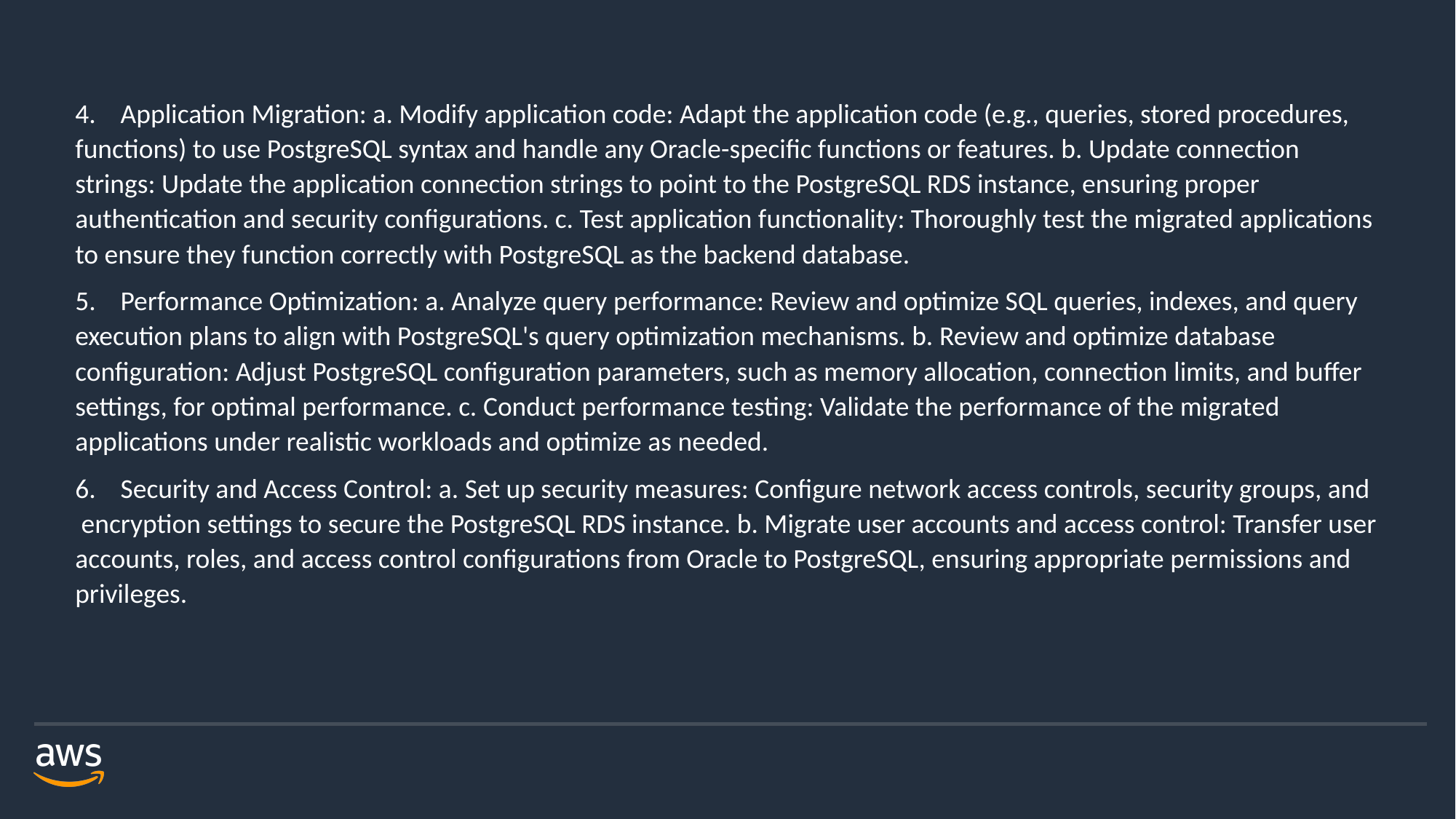

4.    Application Migration: a. Modify application code: Adapt the application code (e.g., queries, stored procedures, functions) to use PostgreSQL syntax and handle any Oracle-specific functions or features. b. Update connection strings: Update the application connection strings to point to the PostgreSQL RDS instance, ensuring proper authentication and security configurations. c. Test application functionality: Thoroughly test the migrated applications to ensure they function correctly with PostgreSQL as the backend database.
5.    Performance Optimization: a. Analyze query performance: Review and optimize SQL queries, indexes, and query execution plans to align with PostgreSQL's query optimization mechanisms. b. Review and optimize database configuration: Adjust PostgreSQL configuration parameters, such as memory allocation, connection limits, and buffer settings, for optimal performance. c. Conduct performance testing: Validate the performance of the migrated applications under realistic workloads and optimize as needed.
6.    Security and Access Control: a. Set up security measures: Configure network access controls, security groups, and   encryption settings to secure the PostgreSQL RDS instance. b. Migrate user accounts and access control: Transfer user accounts, roles, and access control configurations from Oracle to PostgreSQL, ensuring appropriate permissions and privileges.